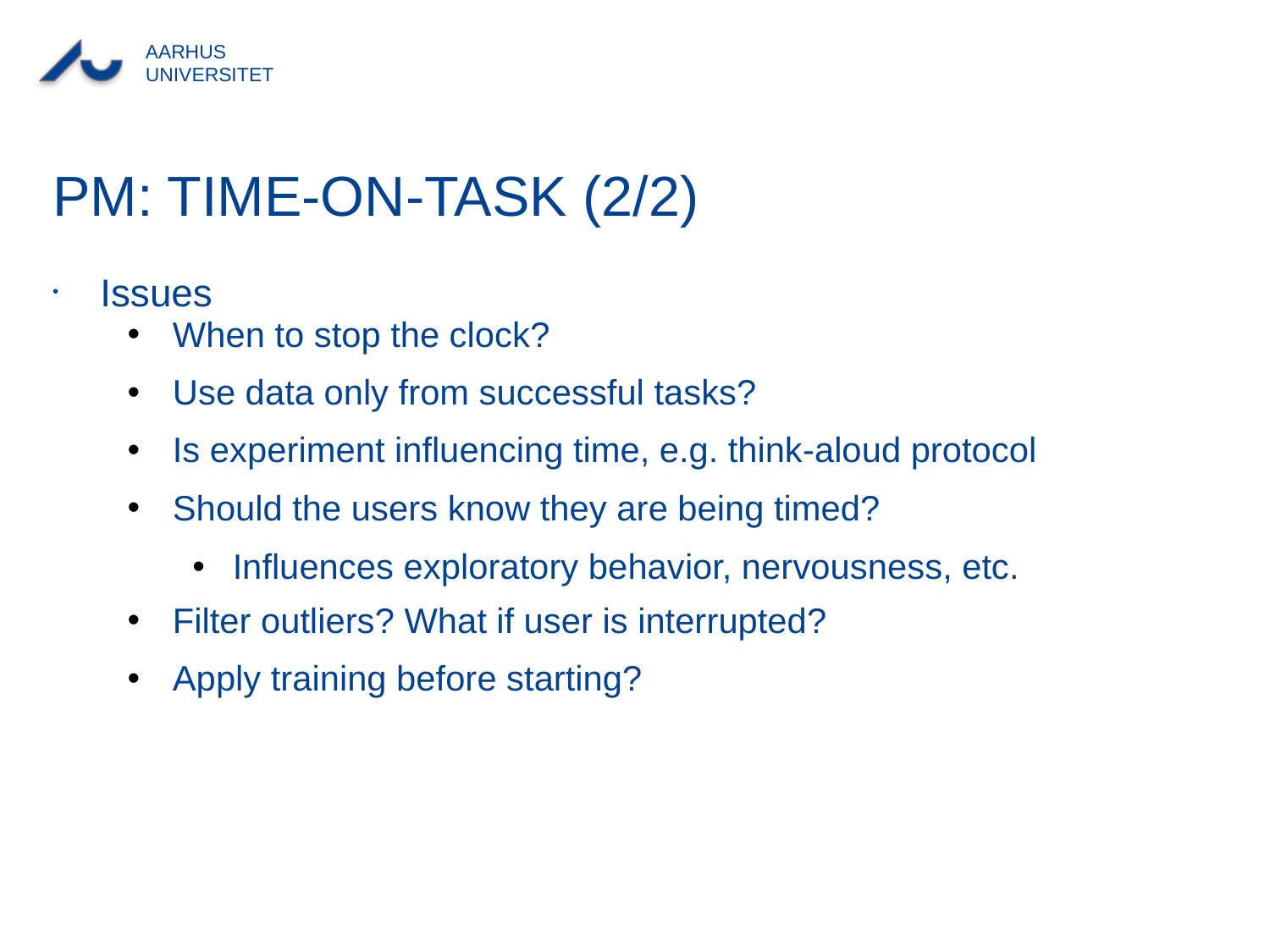

# PM: Time-on-task (2/2)
Issues
When to stop the clock?
Use data only from successful tasks?
Is experiment influencing time, e.g. think-aloud protocol
Should the users know they are being timed?
Influences exploratory behavior, nervousness, etc.
Filter outliers? What if user is interrupted?
Apply training before starting?